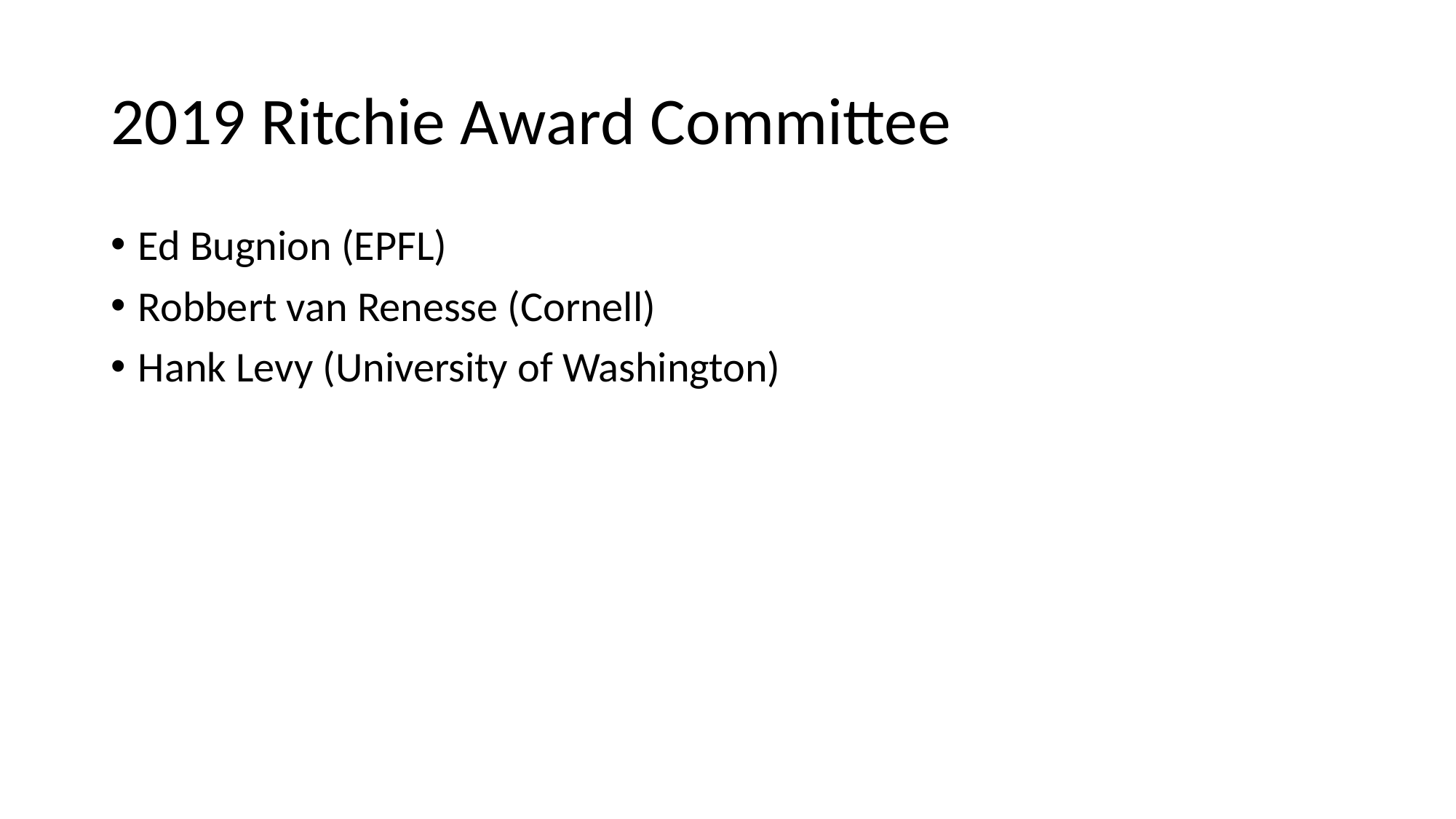

# 2019 Ritchie Award Committee
Ed Bugnion (EPFL)
Robbert van Renesse (Cornell)
Hank Levy (University of Washington)